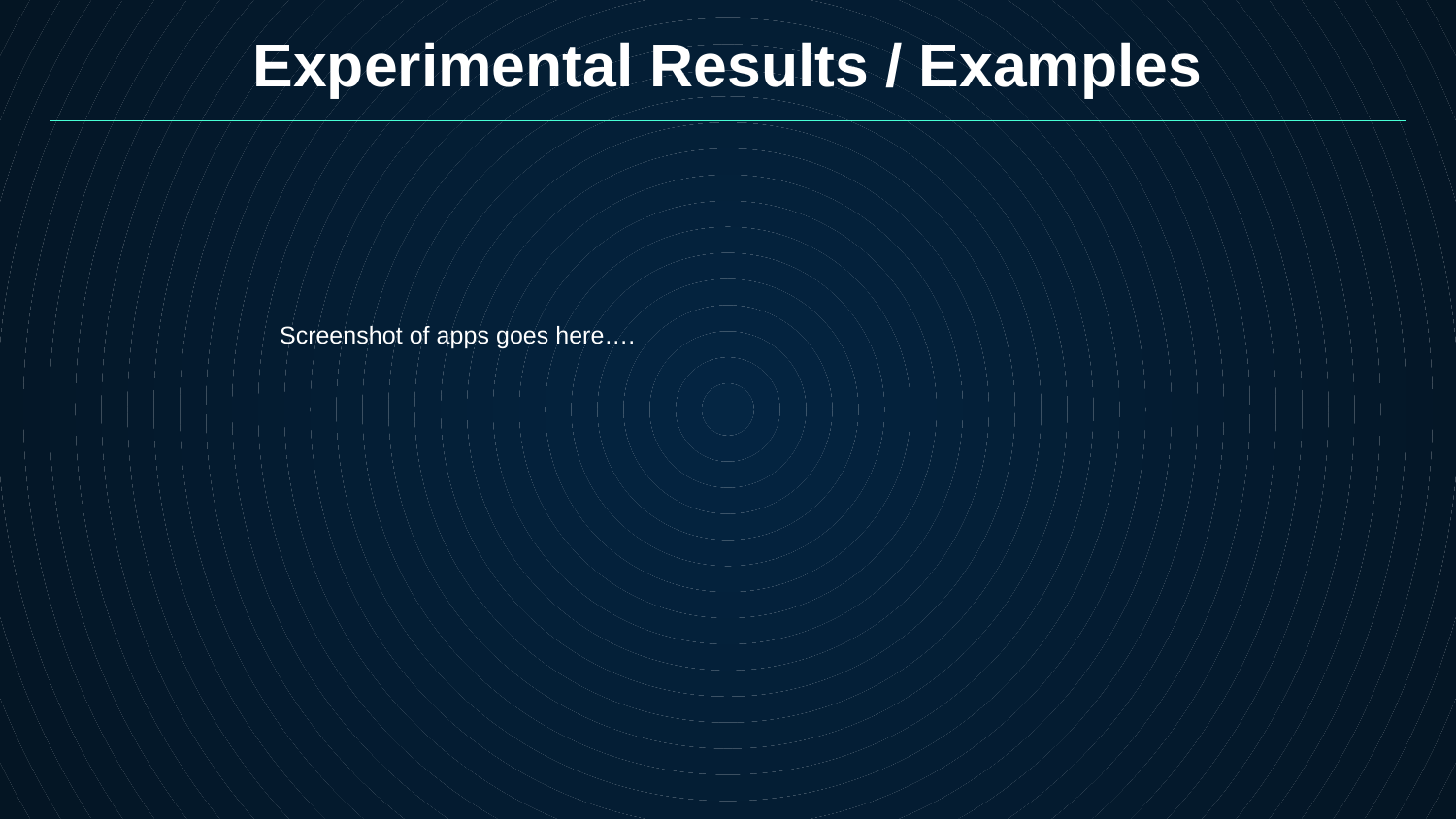

Experimental Results / Examples
Screenshot of apps goes here….